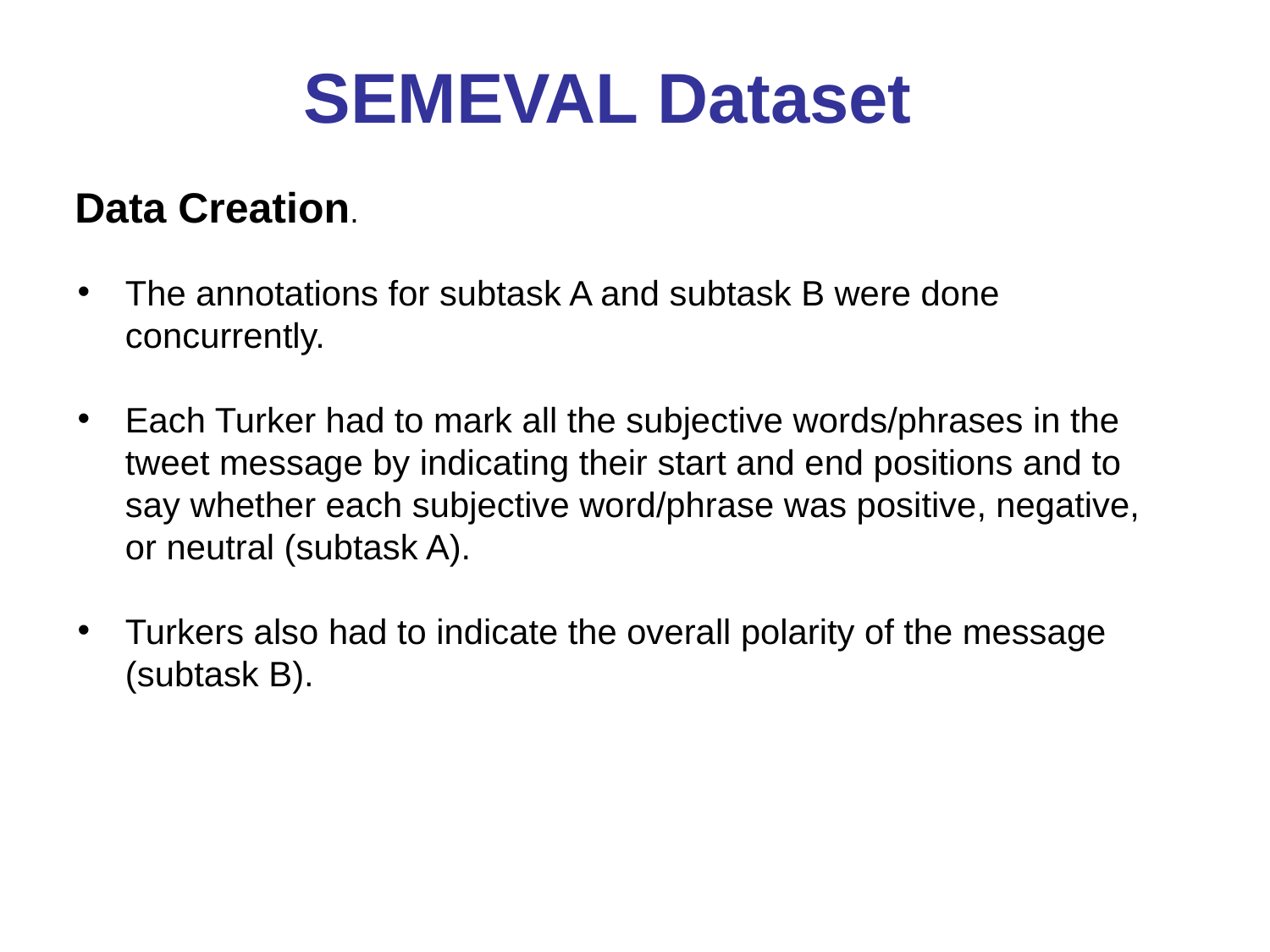

# SEMEVAL Dataset

Data Creation.
The annotations for subtask A and subtask B were done concurrently.

Each Turker had to mark all the subjective words/phrases in the tweet message by indicating their start and end positions and to say whether each subjective word/phrase was positive, negative, or neutral (subtask A).

Turkers also had to indicate the overall polarity of the message (subtask B).